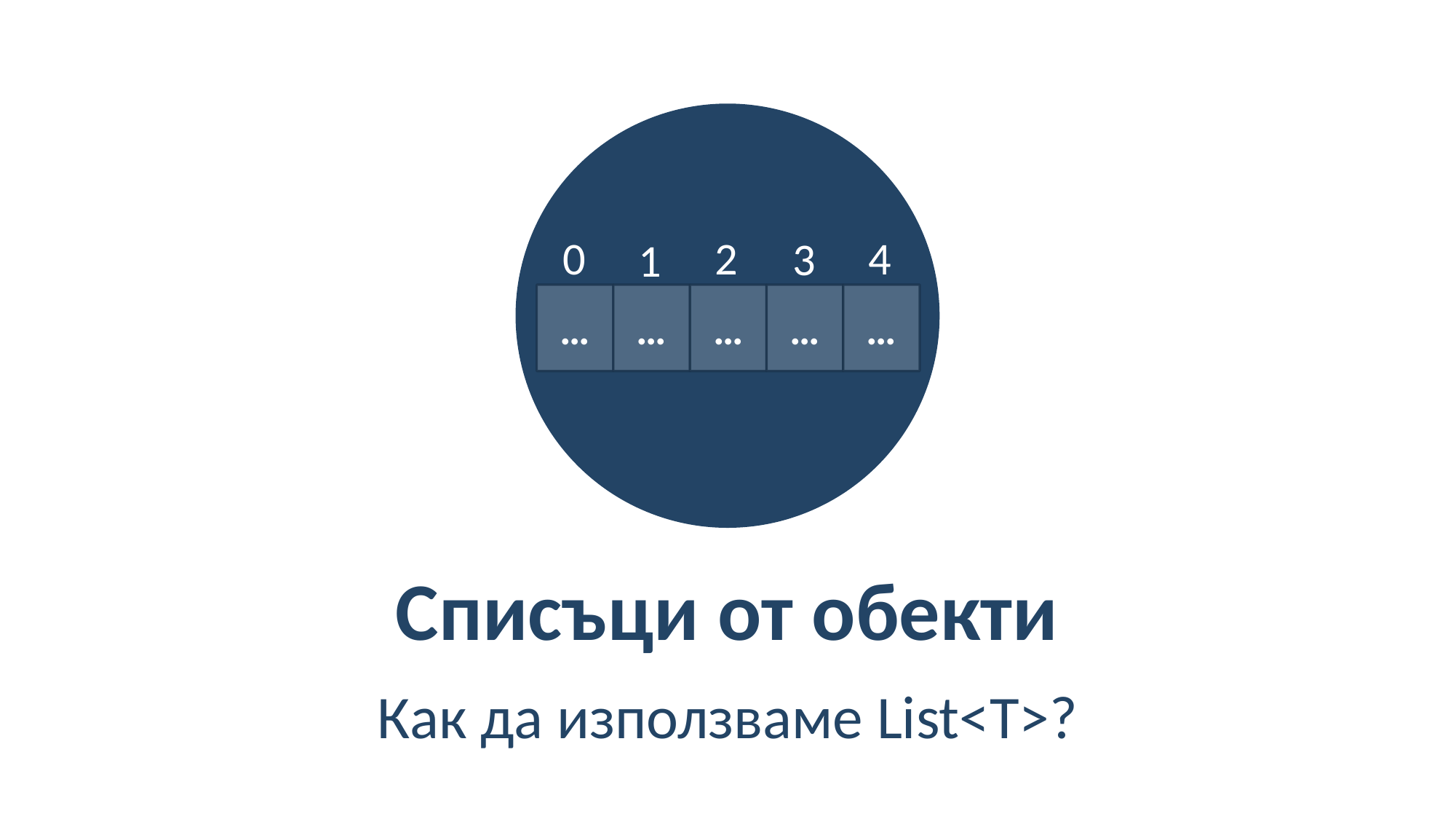

2
4
0
3
1
…
…
…
…
…
Списъци от обекти
Как да използваме List<T>?